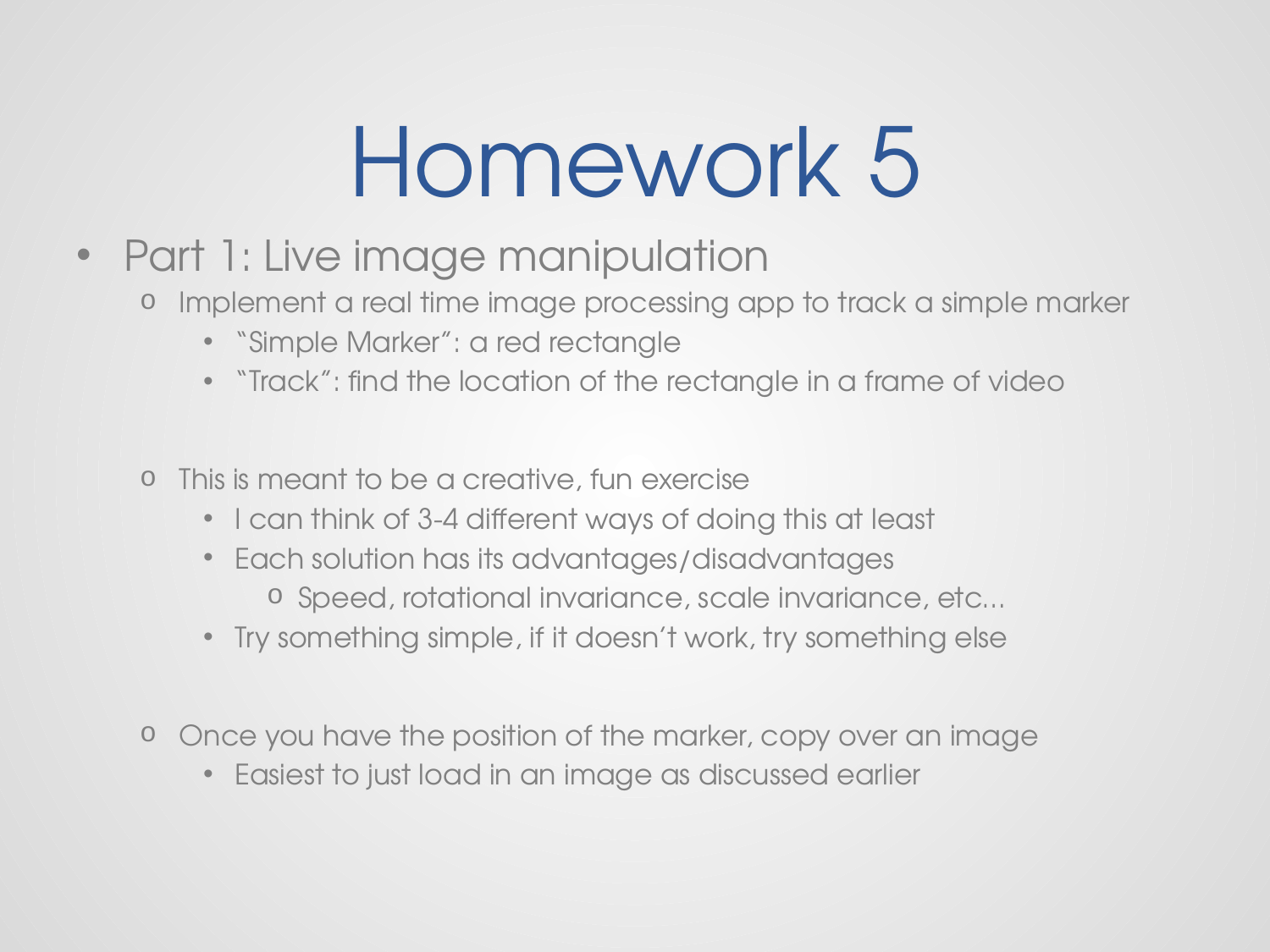

# Homework 5
Part 1: Live image manipulation
Implement a real time image processing app to track a simple marker
“Simple Marker”: a red rectangle
“Track”: find the location of the rectangle in a frame of video

This is meant to be a creative, fun exercise
I can think of 3-4 different ways of doing this at least
Each solution has its advantages/disadvantages
Speed, rotational invariance, scale invariance, etc…
Try something simple, if it doesn’t work, try something else

Once you have the position of the marker, copy over an image
Easiest to just load in an image as discussed earlier